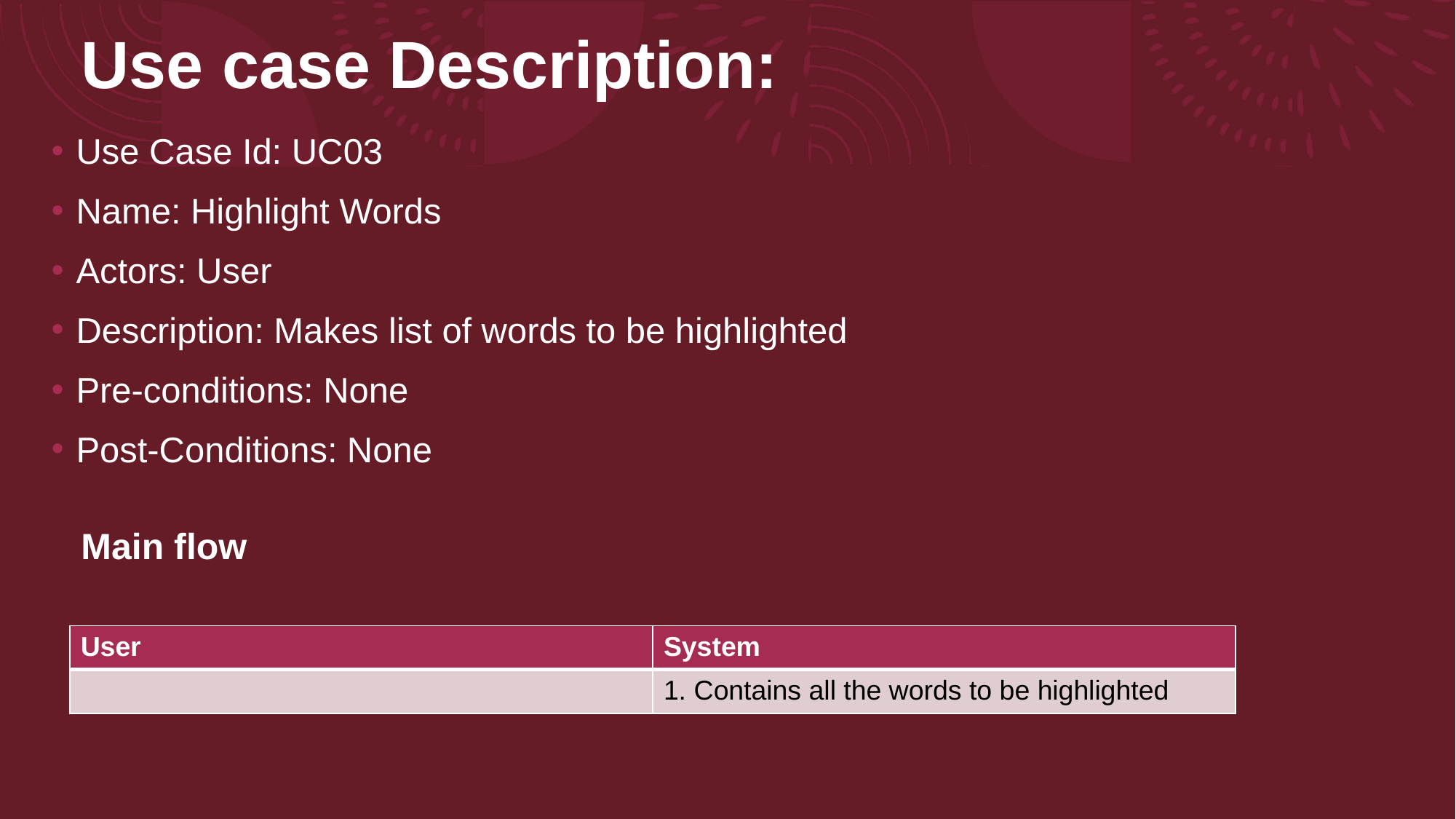

# Use case Description:

Use Case Id: UC03
Name: Highlight Words
Actors: User
Description: Makes list of words to be highlighted
Pre-conditions: None
Post-Conditions: None

Main flow
| User | System |
| --- | --- |
|  | 1. Contains all the words to be highlighted |